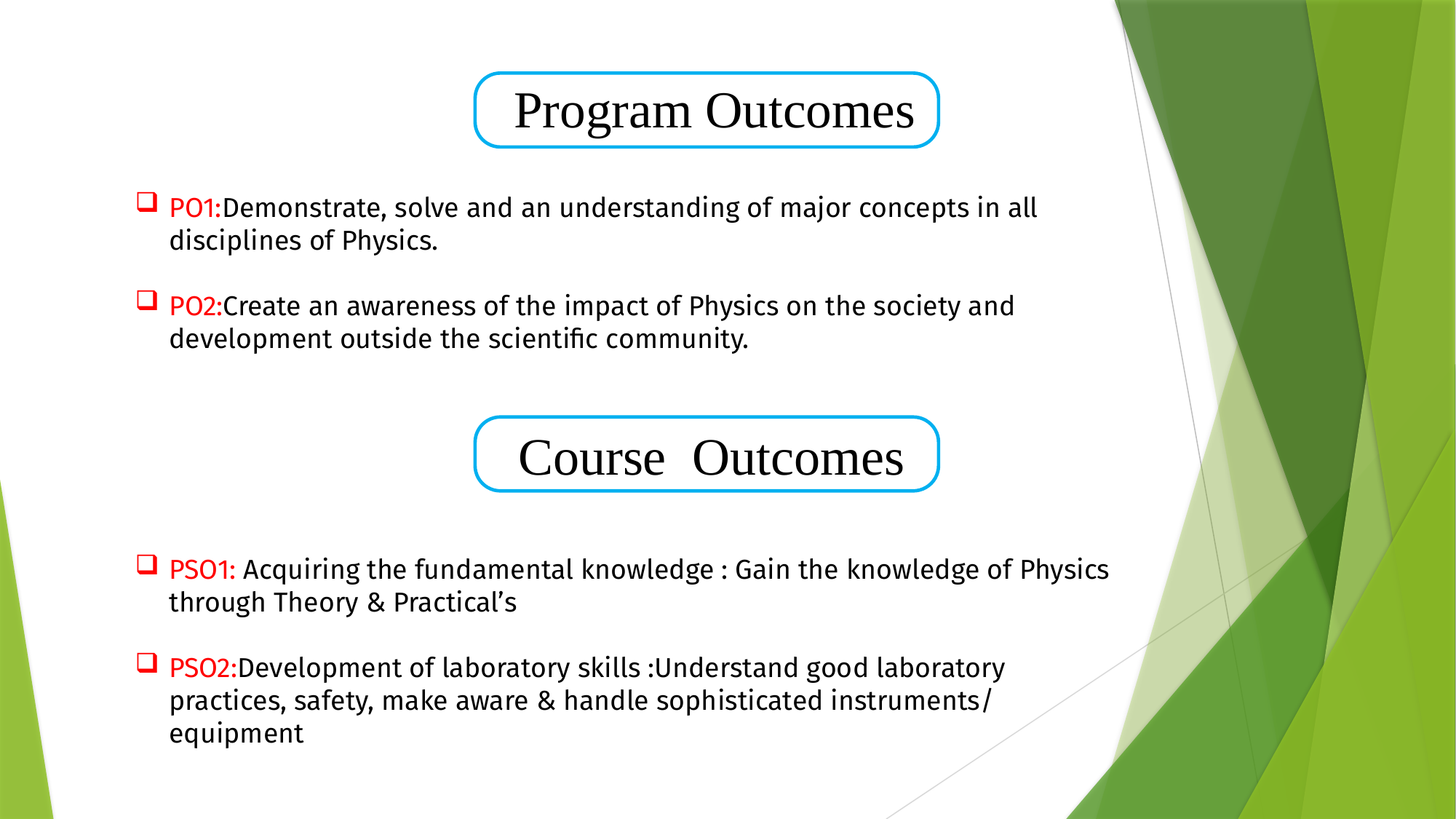

Program Outcomes

PO1:Demonstrate, solve and an understanding of major concepts in all disciplines of Physics.

PO2:Create an awareness of the impact of Physics on the society and development outside the scientific community.

# Course  Outcomes

PSO1: Acquiring the fundamental knowledge : Gain the knowledge of Physics through Theory & Practical’s

PSO2:Development of laboratory skills :Understand good laboratory practices, safety, make aware & handle sophisticated instruments/ equipment